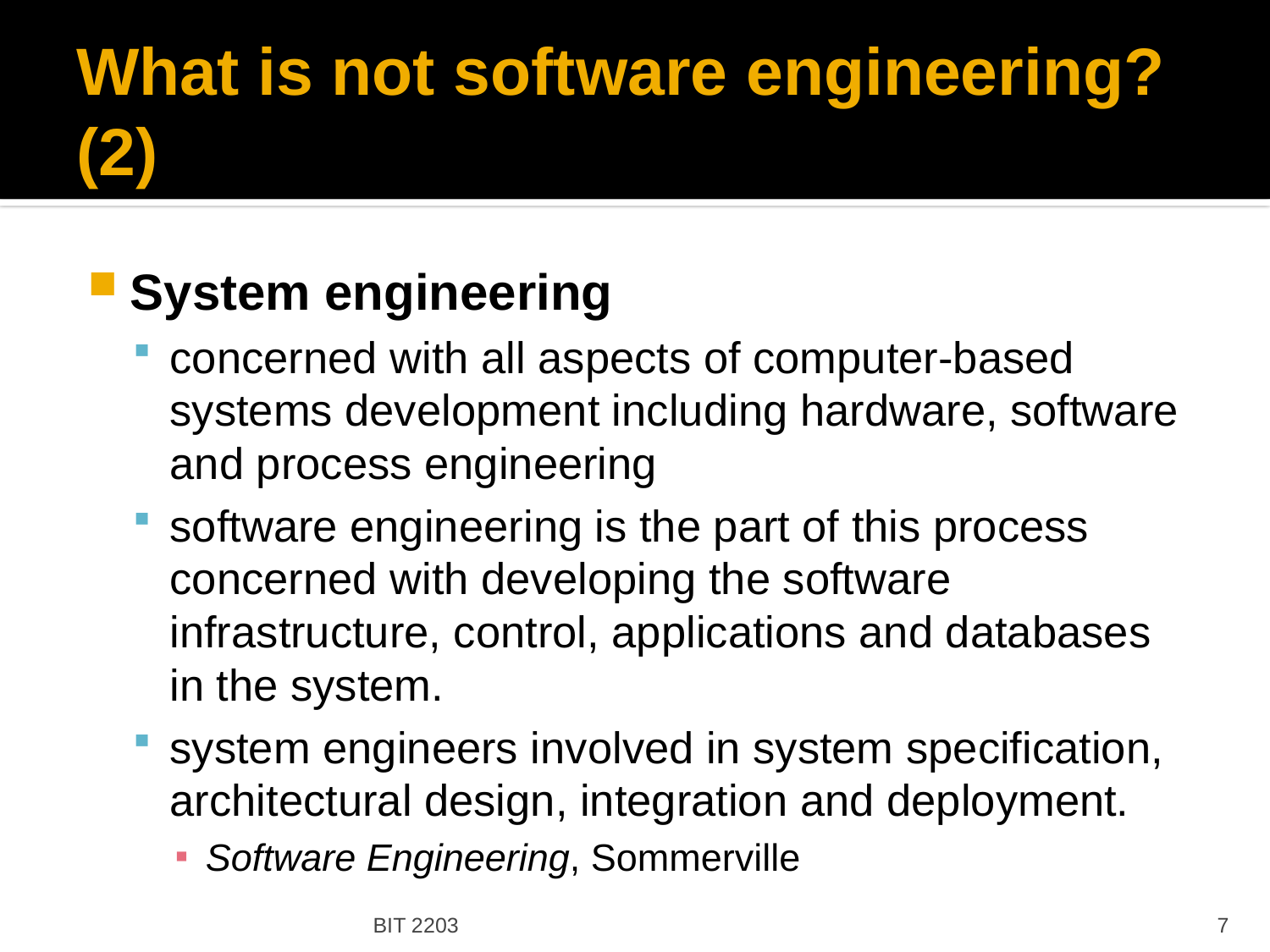

# What is not software engineering?(2)
System engineering
concerned with all aspects of computer-based systems development including hardware, software and process engineering
software engineering is the part of this process concerned with developing the software infrastructure, control, applications and databases in the system.
system engineers involved in system specification, architectural design, integration and deployment.
Software Engineering, Sommerville
BIT 2203
7